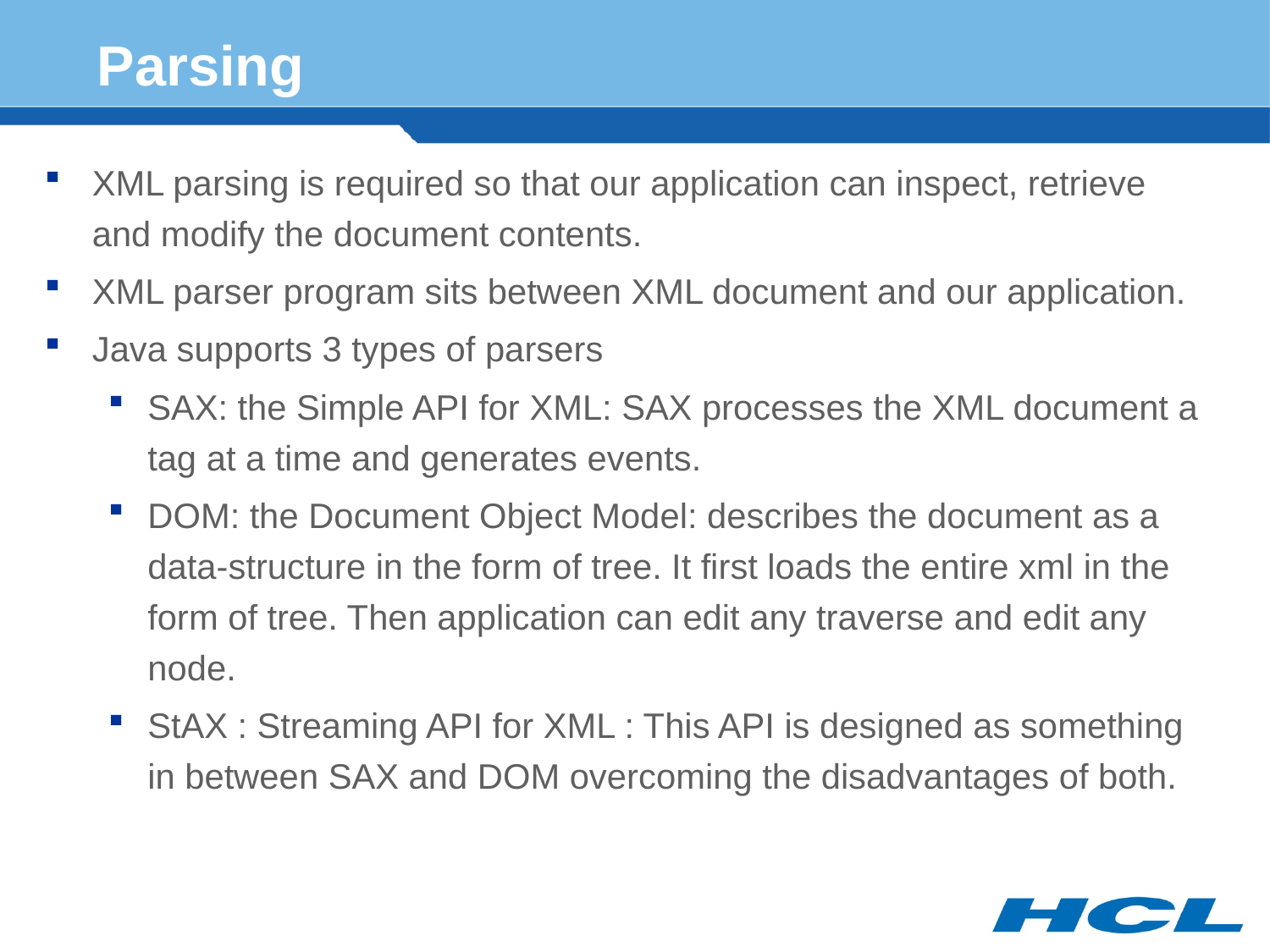

# Parsing
XML parsing is required so that our application can inspect, retrieve and modify the document contents.
XML parser program sits between XML document and our application.
Java supports 3 types of parsers
SAX: the Simple API for XML: SAX processes the XML document a tag at a time and generates events.
DOM: the Document Object Model: describes the document as a data-structure in the form of tree. It first loads the entire xml in the form of tree. Then application can edit any traverse and edit any node.
StAX : Streaming API for XML : This API is designed as something in between SAX and DOM overcoming the disadvantages of both.